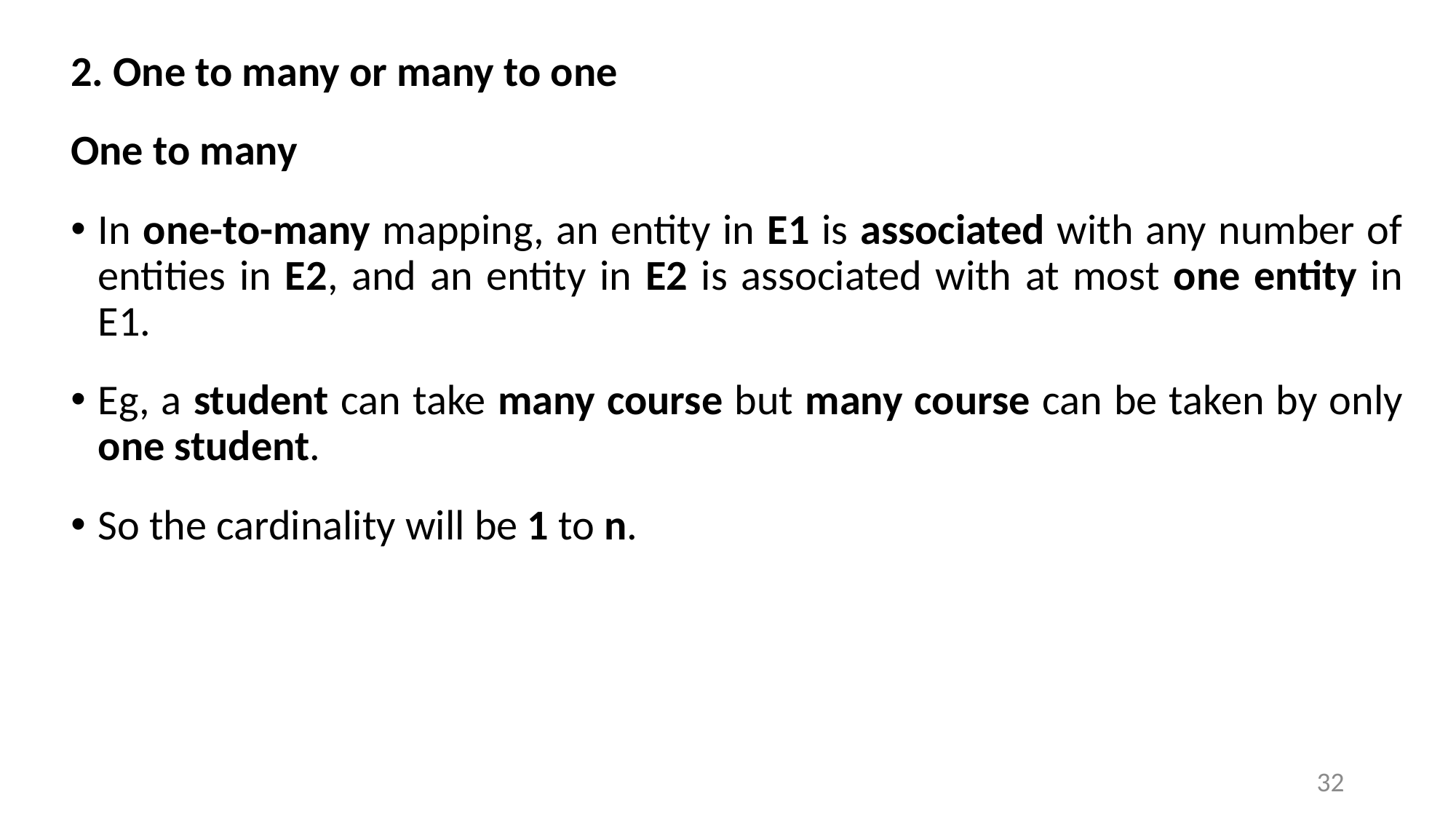

2. One to many or many to one
One to many
In one-to-many mapping, an entity in E1 is associated with any number of entities in E2, and an entity in E2 is associated with at most one entity in E1.
Eg, a student can take many course but many course can be taken by only one student.
So the cardinality will be 1 to n.
32